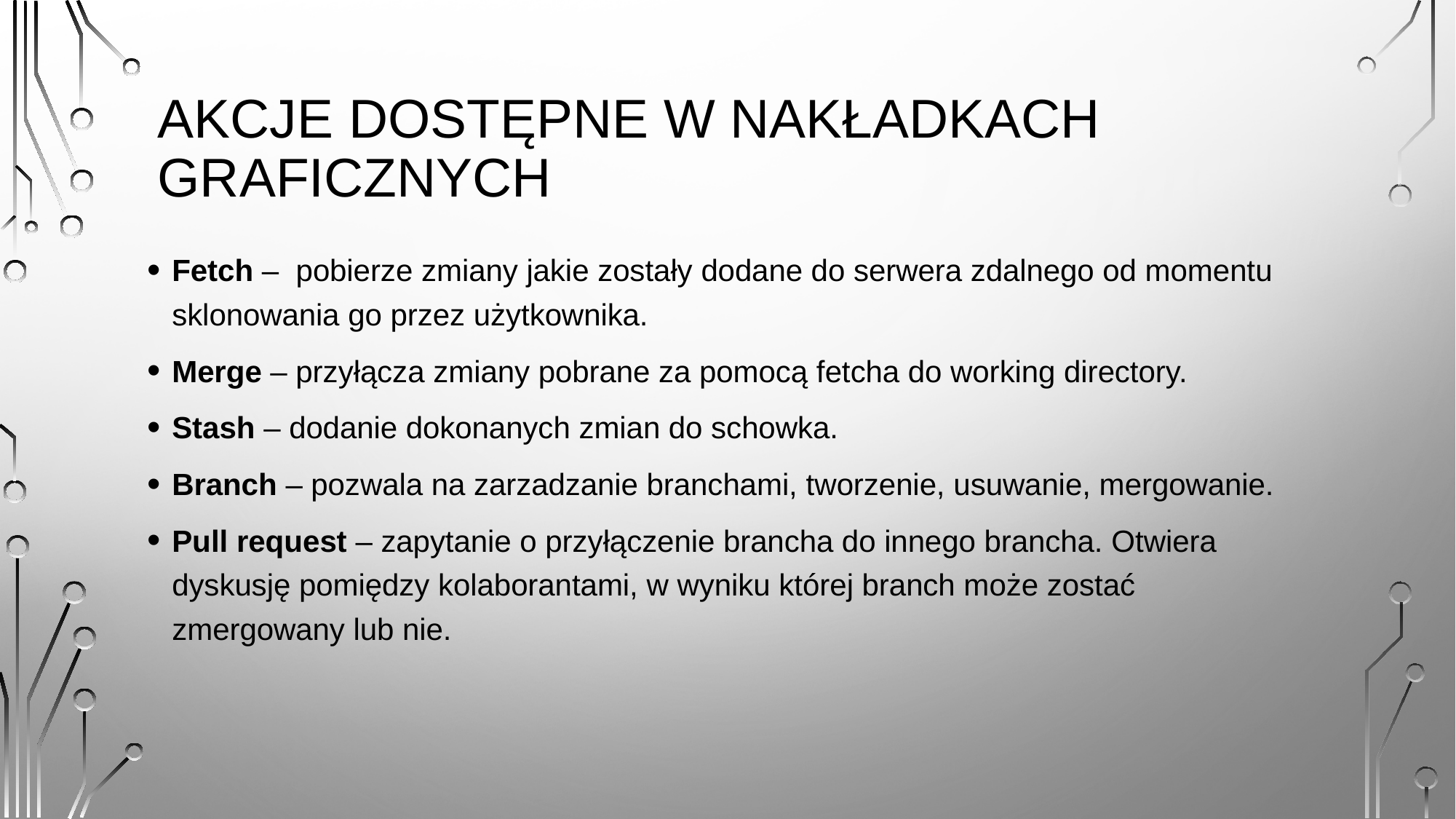

# Akcje Dostępne w Nakładkach Graficznych
Fetch –  pobierze zmiany jakie zostały dodane do serwera zdalnego od momentu sklonowania go przez użytkownika.
Merge – przyłącza zmiany pobrane za pomocą fetcha do working directory.
Stash – dodanie dokonanych zmian do schowka.
Branch – pozwala na zarzadzanie branchami, tworzenie, usuwanie, mergowanie.
Pull request – zapytanie o przyłączenie brancha do innego brancha. Otwiera dyskusję pomiędzy kolaborantami, w wyniku której branch może zostać zmergowany lub nie.